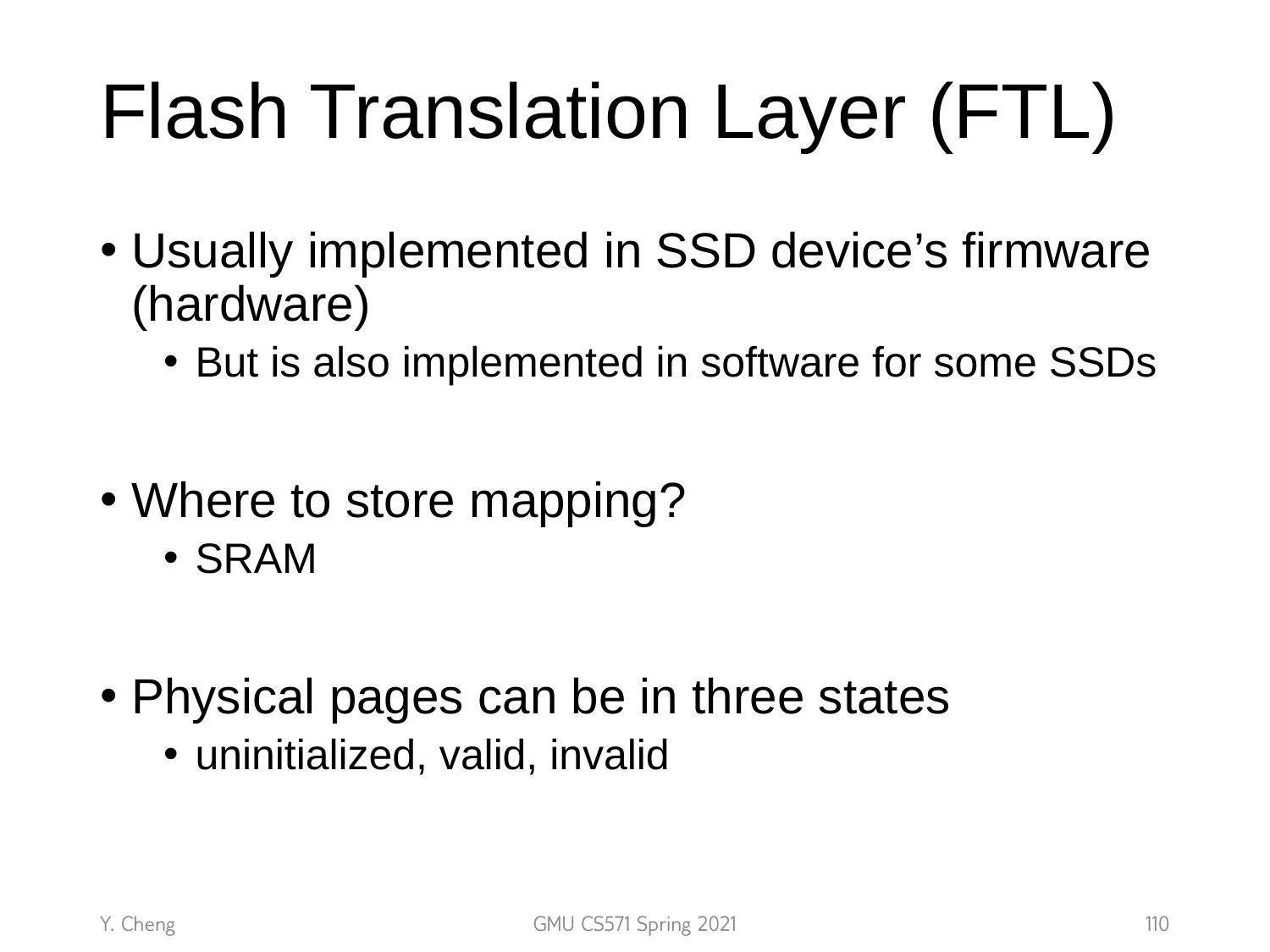

# Flash Translation Layer (FTL)
Usually implemented in SSD device’s firmware (hardware)
But is also implemented in software for some SSDs

Where to store mapping?
SRAM

Physical pages can be in three states
uninitialized, valid, invalid
Y. Cheng
GMU CS571 Spring 2021
110